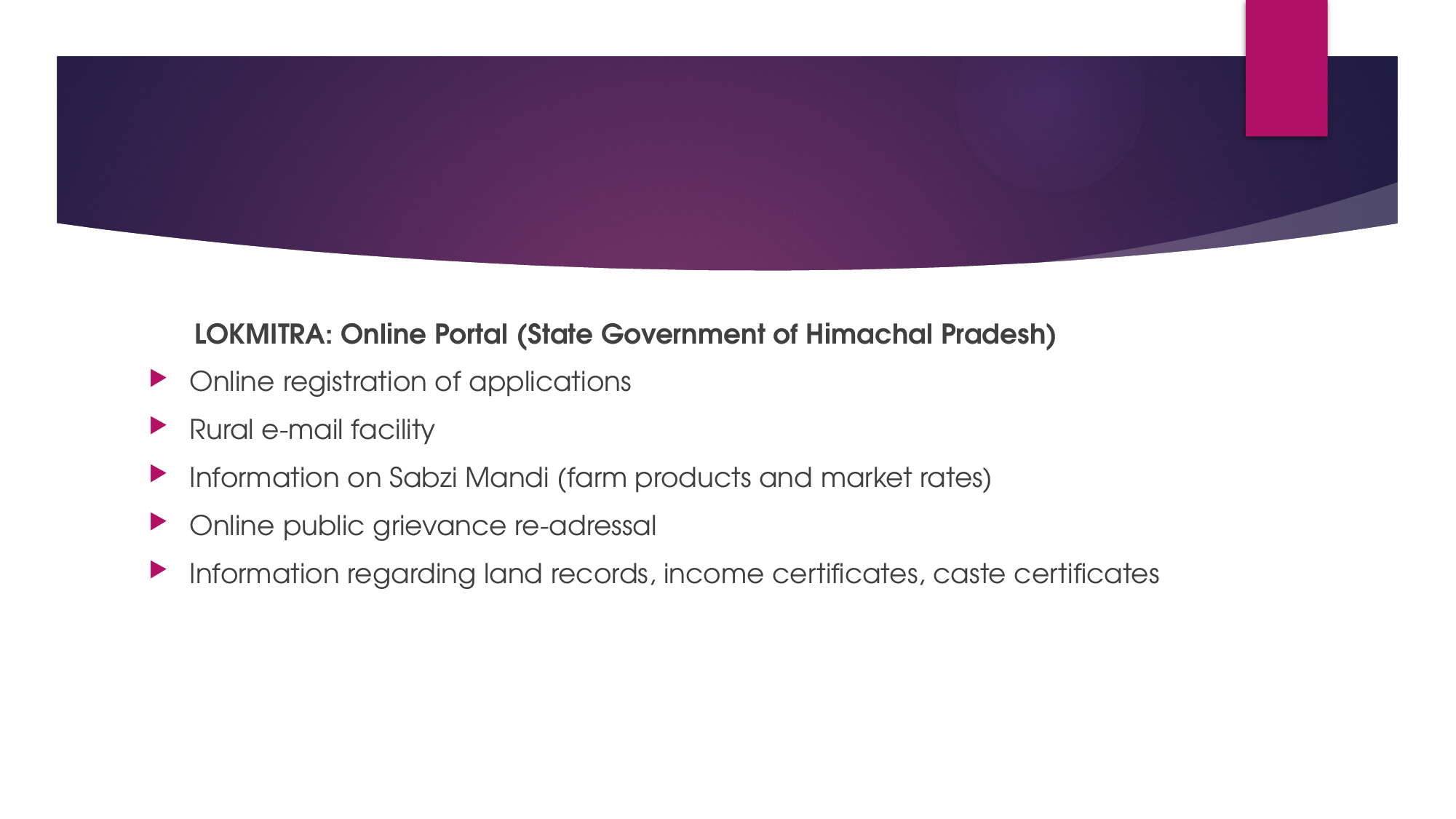

#
      LOKMITRA: Online Portal (State Government of Himachal Pradesh)
Online registration of applications
Rural e-mail facility
Information on Sabzi Mandi (farm products and market rates)
Online public grievance re-adressal
Information regarding land records, income certificates, caste certificates